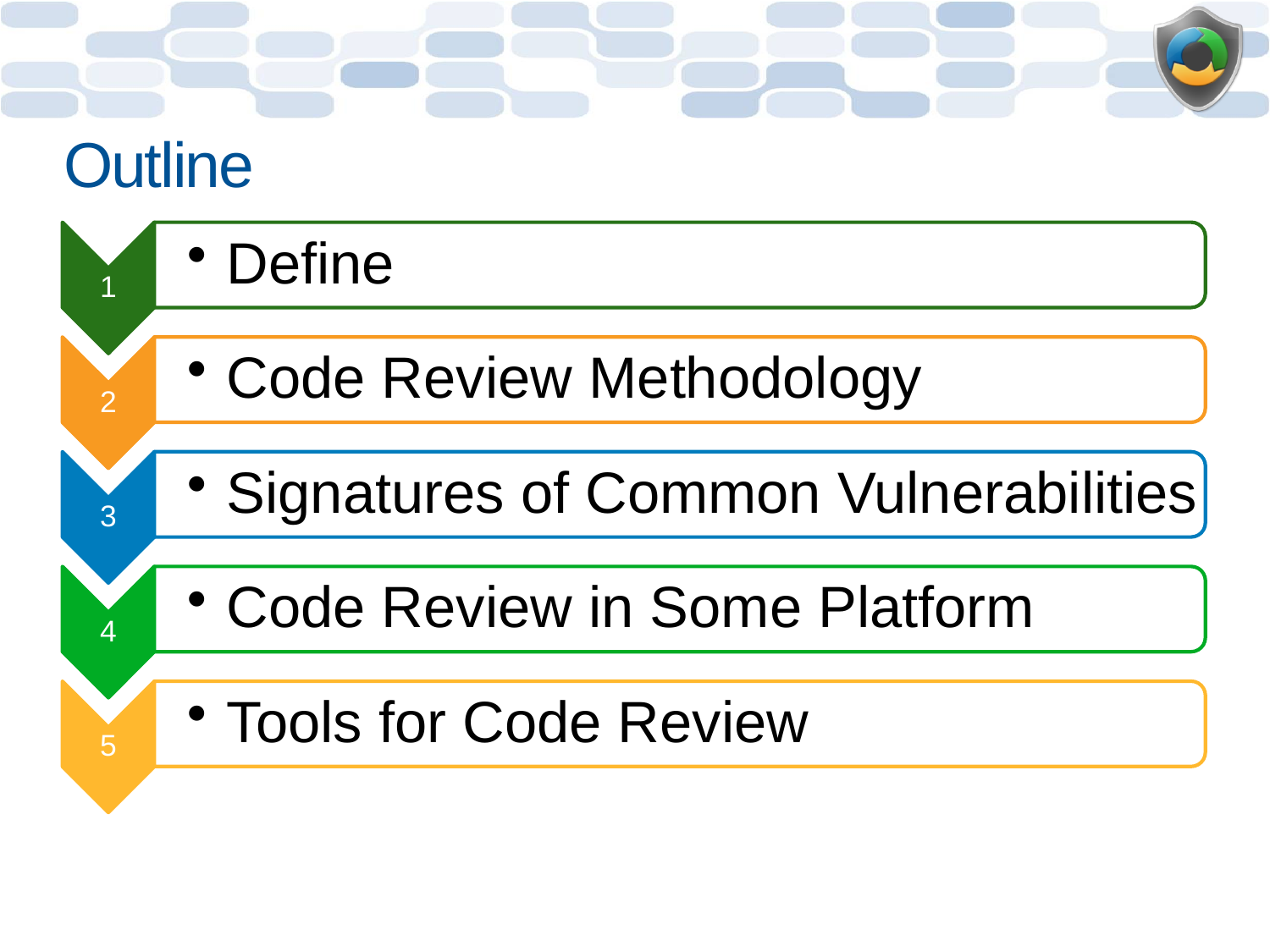

# Outline
1
Define
2
Code Review Methodology
3
Signatures of Common Vulnerabilities
4
Code Review in Some Platform
5
Tools for Code Review